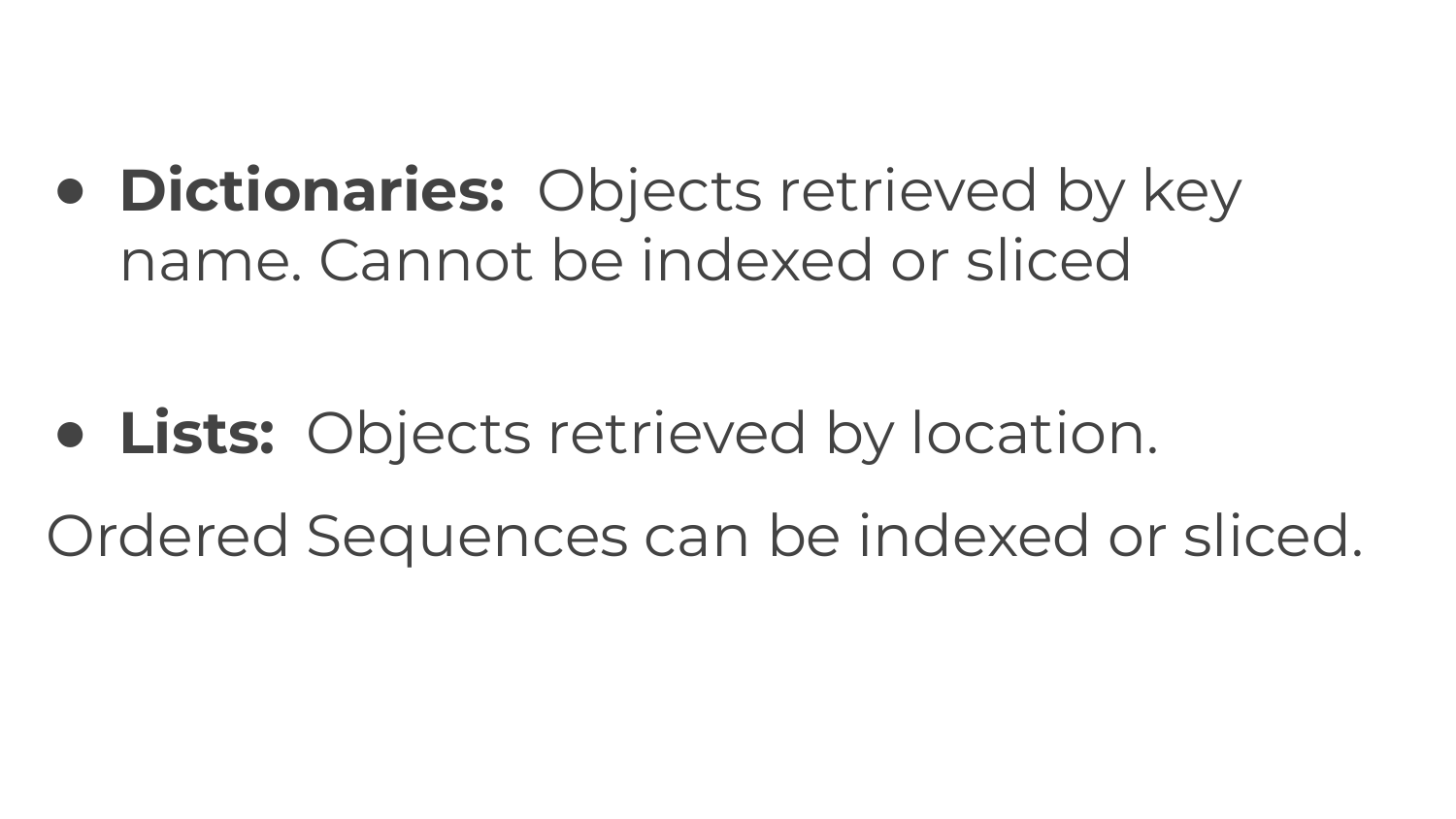

Dictionaries:  Objects retrieved by key name. Cannot be indexed or sliced

Lists:  Objects retrieved by location.
Ordered Sequences can be indexed or sliced.